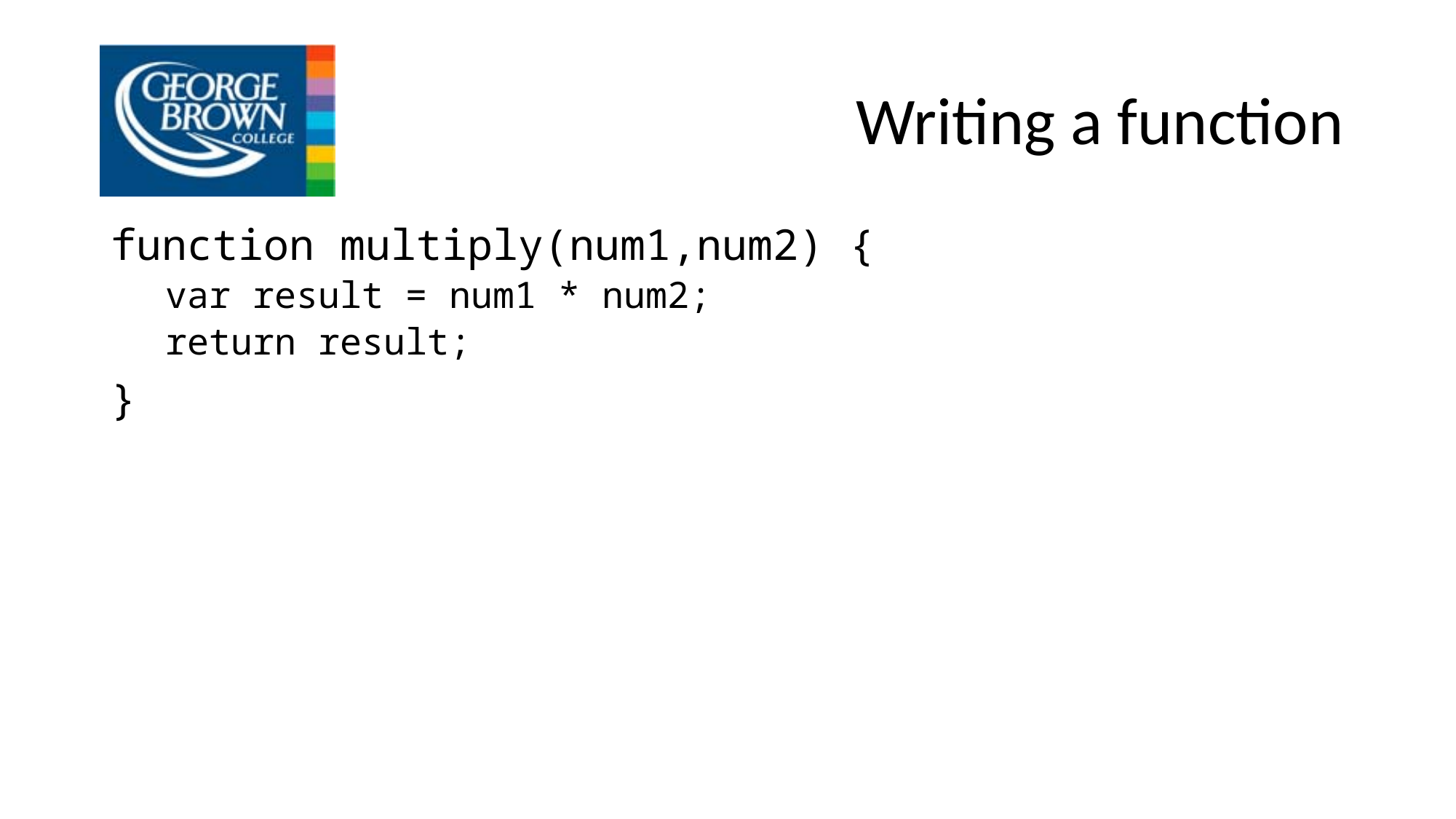

# Writing a function
function multiply(num1,num2) {
var result = num1 * num2;
return result;
}